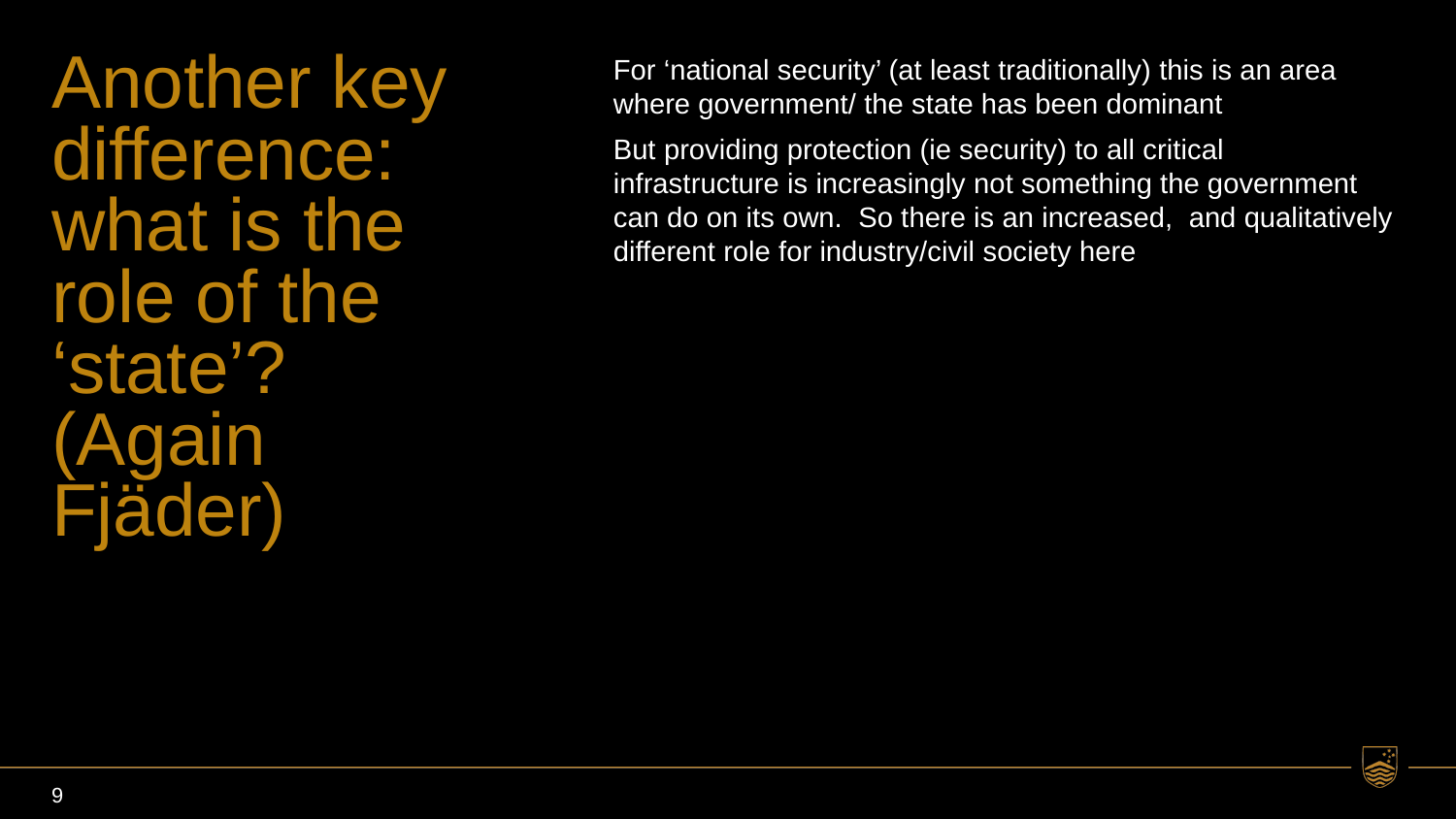

# Another key difference:  what is the role of the ‘state’? (Again  Fjäder)
For ‘national security’ (at least traditionally) this is an area where government/ the state has been dominant
But providing protection (ie security) to all critical infrastructure is increasingly not something the government can do on its own.  So there is an increased,  and qualitatively different role for industry/civil society here
9